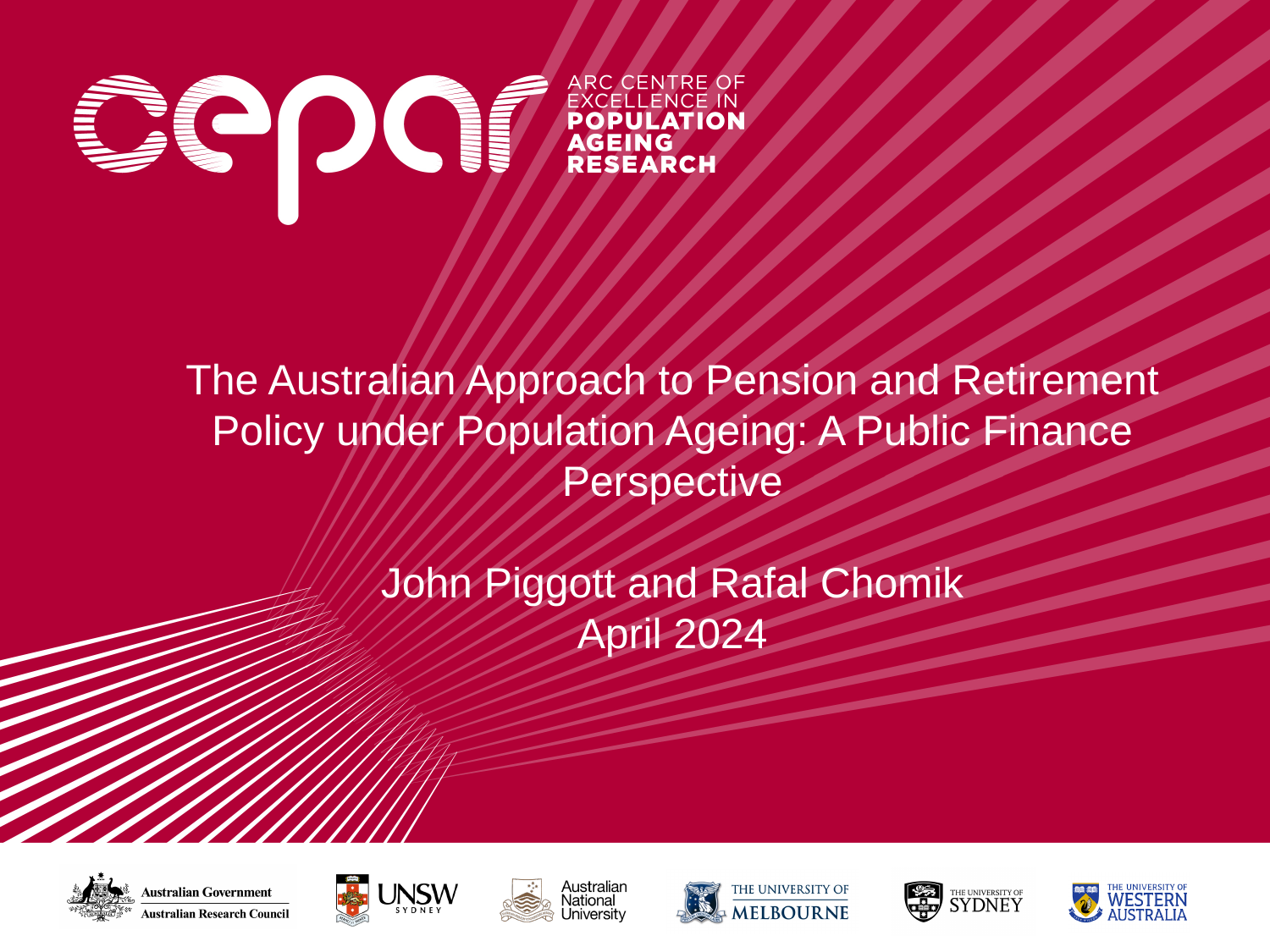

The Australian Approach to Pension and Retirement Policy under Population Ageing: A Public Finance Perspective

John Piggott and Rafal Chomik
April 2024